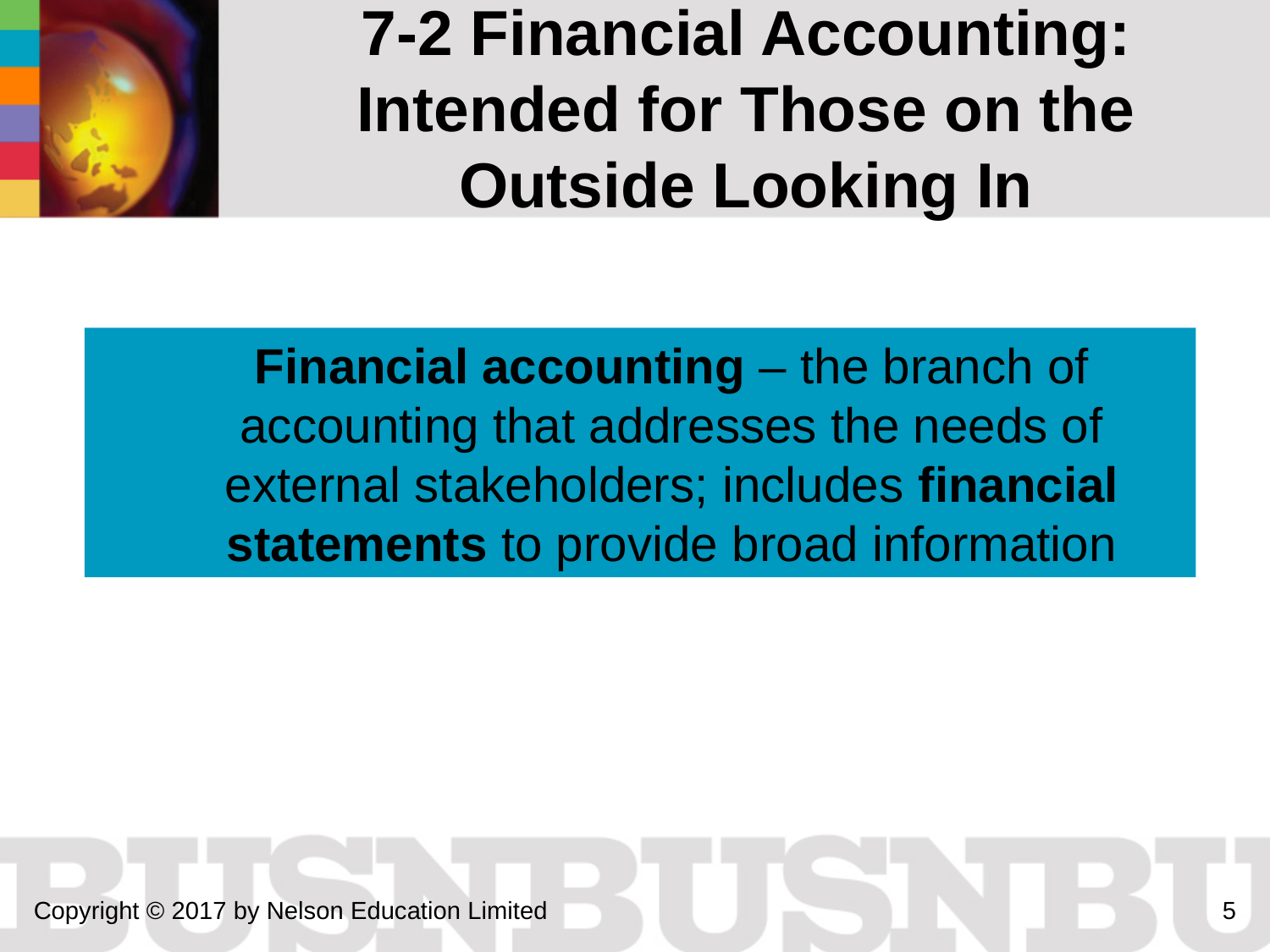

# 7-2 Financial Accounting: Intended for Those on the Outside Looking In
Financial accounting – the branch of accounting that addresses the needs of external stakeholders; includes financial statements to provide broad information
Copyright © 2017 by Nelson Education Limited
5